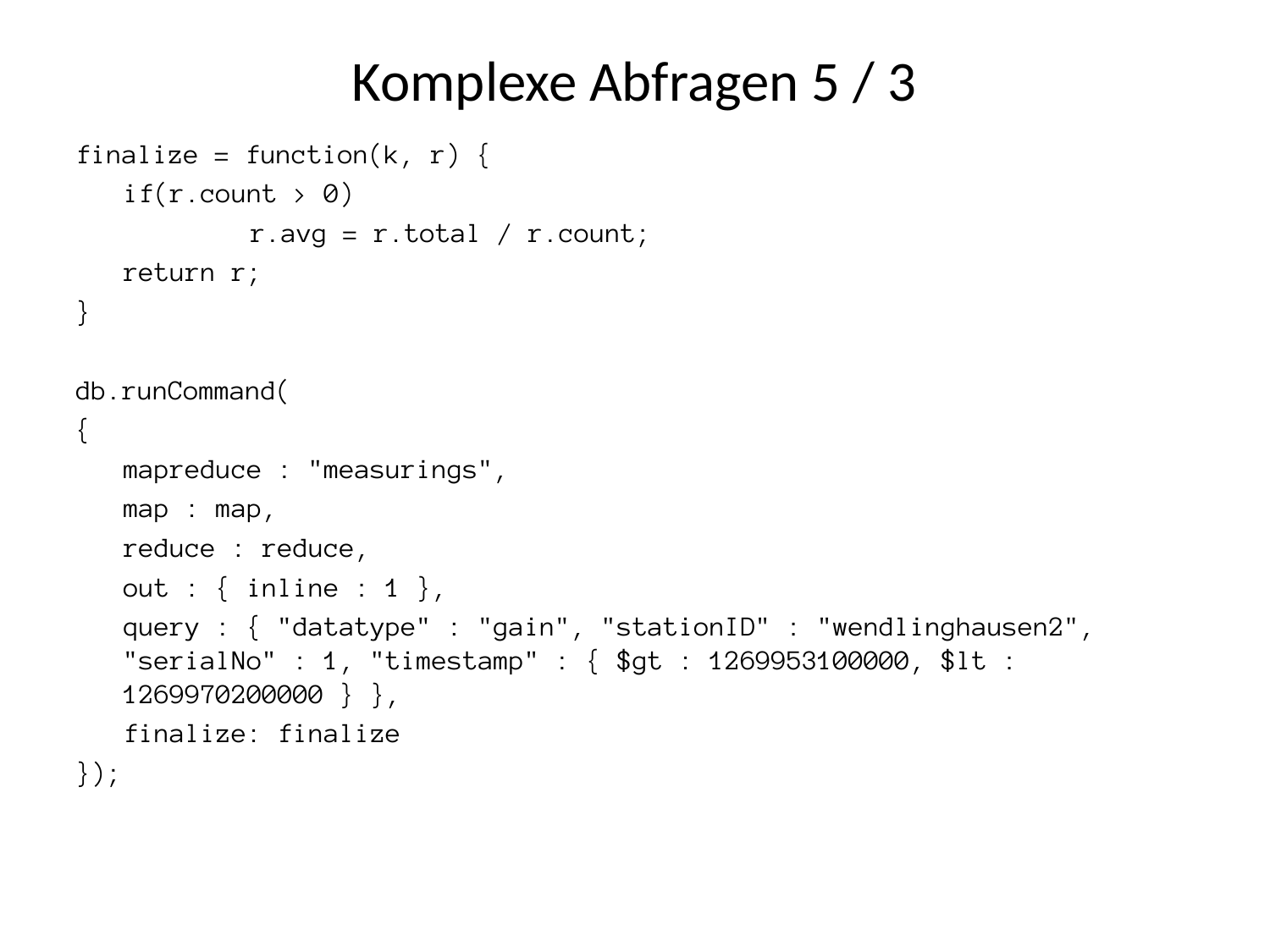

Komplexe Abfragen 5 / 3
finalize = function(k, r) {
	if(r.count > 0)
		r.avg = r.total / r.count;
	return r;
}

db.runCommand(
{
	mapreduce : "measurings",
	map : map,
	reduce : reduce,
	out : { inline : 1 },
	query : { "datatype" : "gain", "stationID" : "wendlinghausen2", "serialNo" : 1, "timestamp" : { $gt : 1269953100000, $lt : 1269970200000 } },
	finalize: finalize
});